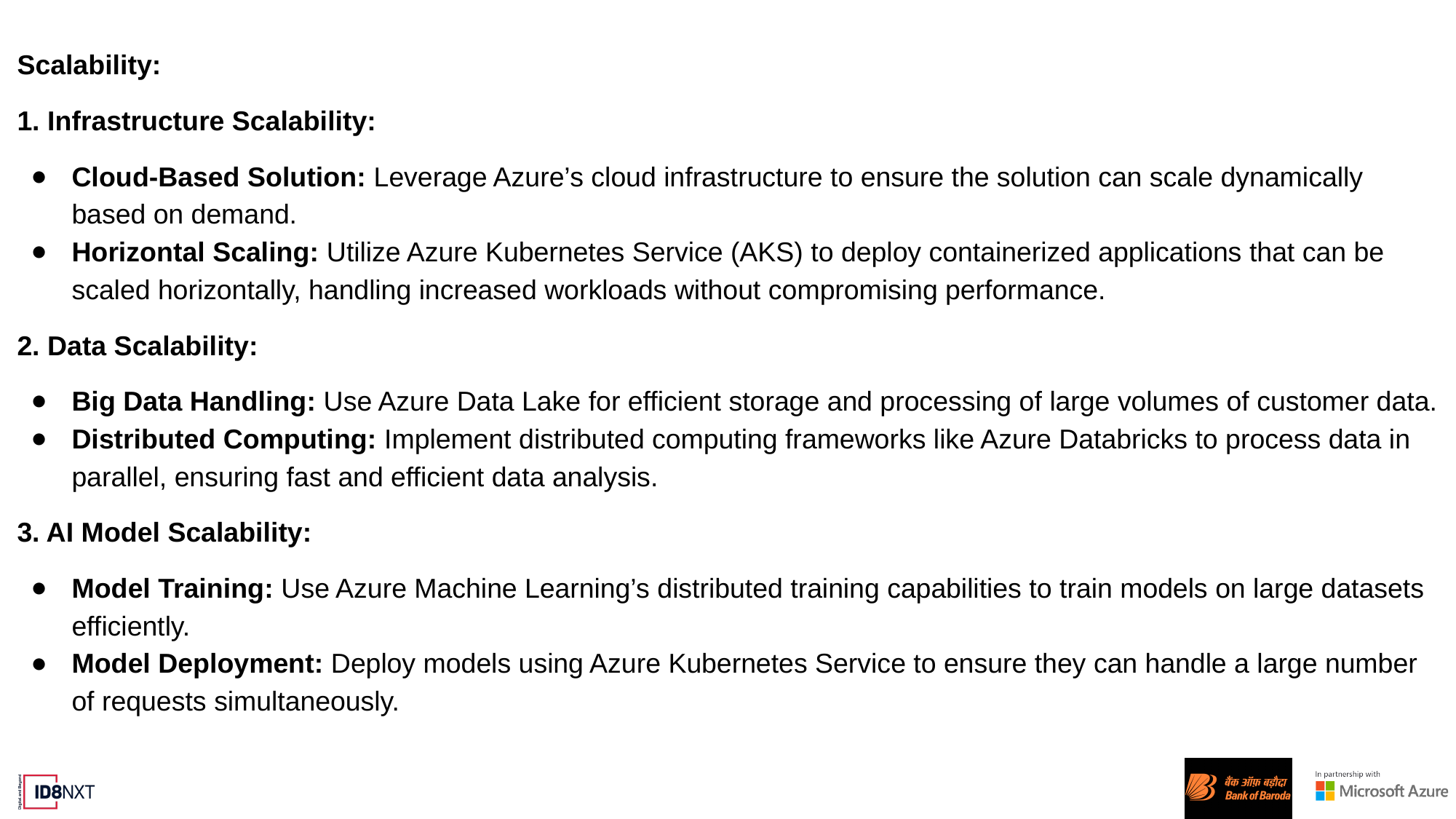

Scalability:
1. Infrastructure Scalability:
Cloud-Based Solution: Leverage Azure’s cloud infrastructure to ensure the solution can scale dynamically based on demand.
Horizontal Scaling: Utilize Azure Kubernetes Service (AKS) to deploy containerized applications that can be scaled horizontally, handling increased workloads without compromising performance.
2. Data Scalability:
Big Data Handling: Use Azure Data Lake for efficient storage and processing of large volumes of customer data.
Distributed Computing: Implement distributed computing frameworks like Azure Databricks to process data in parallel, ensuring fast and efficient data analysis.
3. AI Model Scalability:
Model Training: Use Azure Machine Learning’s distributed training capabilities to train models on large datasets efficiently.
Model Deployment: Deploy models using Azure Kubernetes Service to ensure they can handle a large number of requests simultaneously.